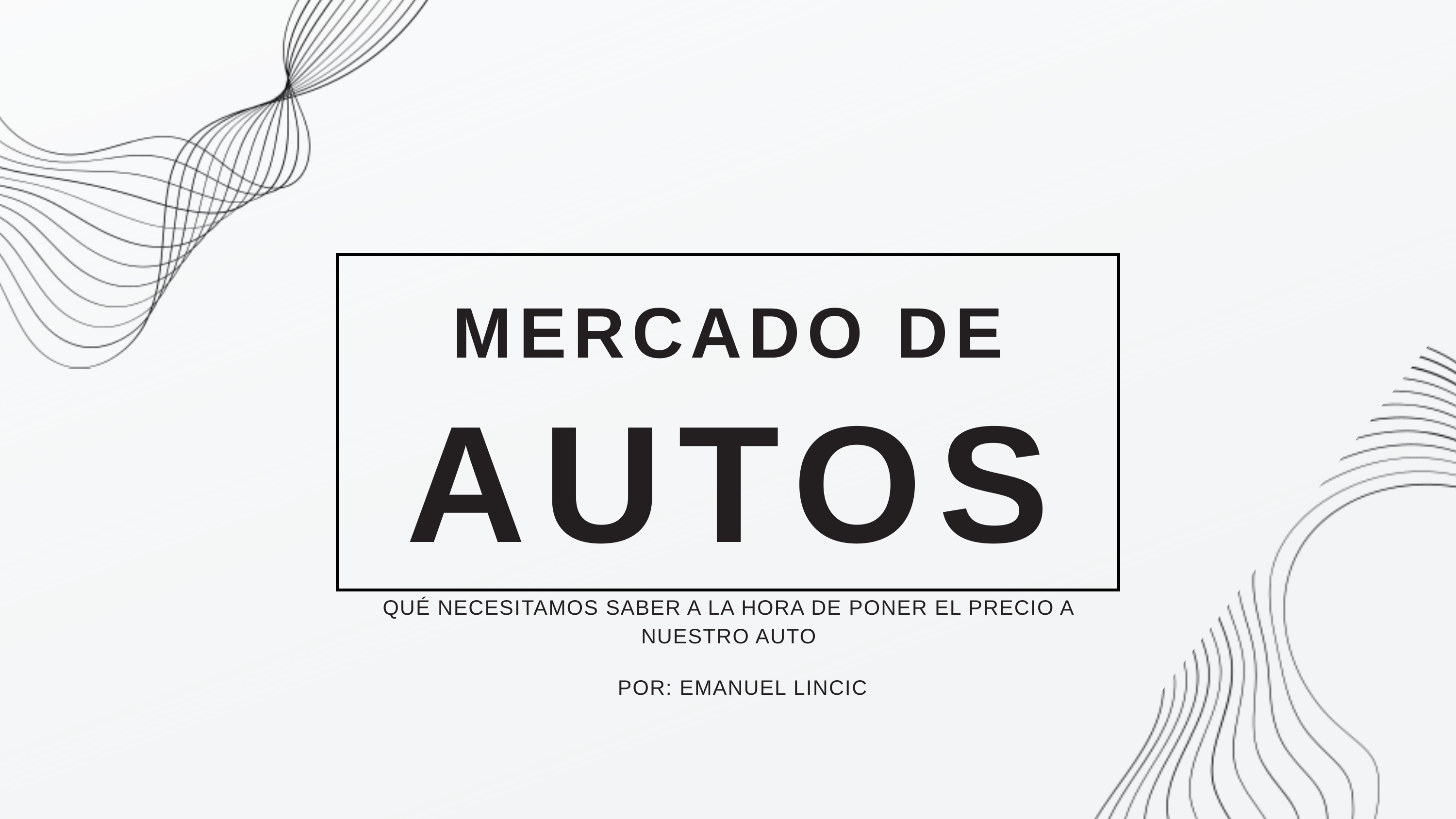

MERCADO DE
AUTOS

QUÉ NECESITAMOS SABER A LA HORA DE PONER EL PRECIO A NUESTRO AUTO
POR: EMANUEL LINCIC